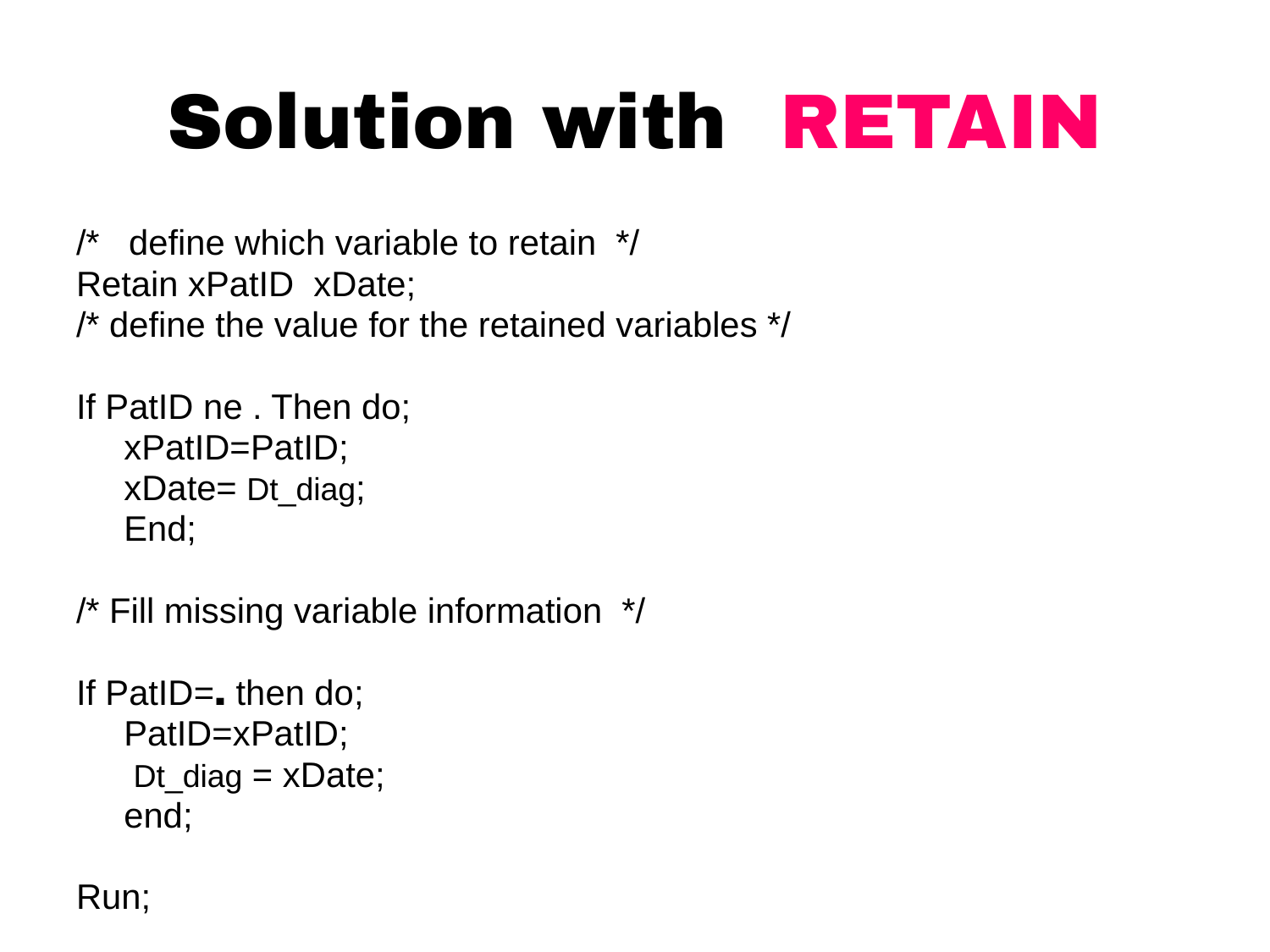

# Solution with  RETAIN
/*   define which variable to retain  */
Retain xPatID  xDate;
/* define the value for the retained variables */

If PatID ne . Then do;
	xPatID=PatID;
	xDate= Dt_diag;
	End;

/* Fill missing variable information  */

If PatID=. then do;
	PatID=xPatID;
	 Dt_diag = xDate;
	end;

Run;